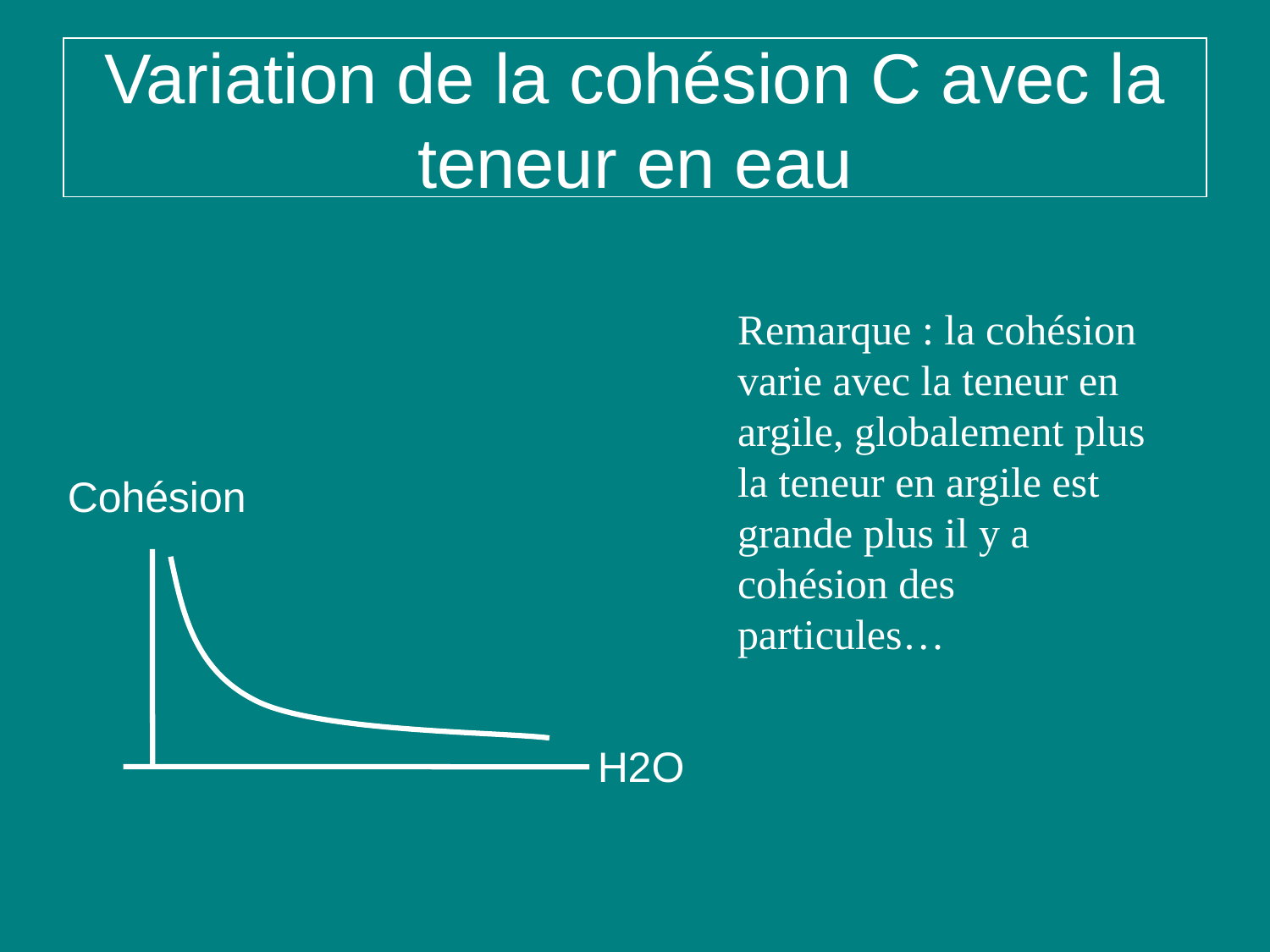

# Variation de la cohésion C avec la teneur en eau
Remarque : la cohésion varie avec la teneur en argile, globalement plus la teneur en argile est grande plus il y a cohésion des particules…

Cohésion

H2O